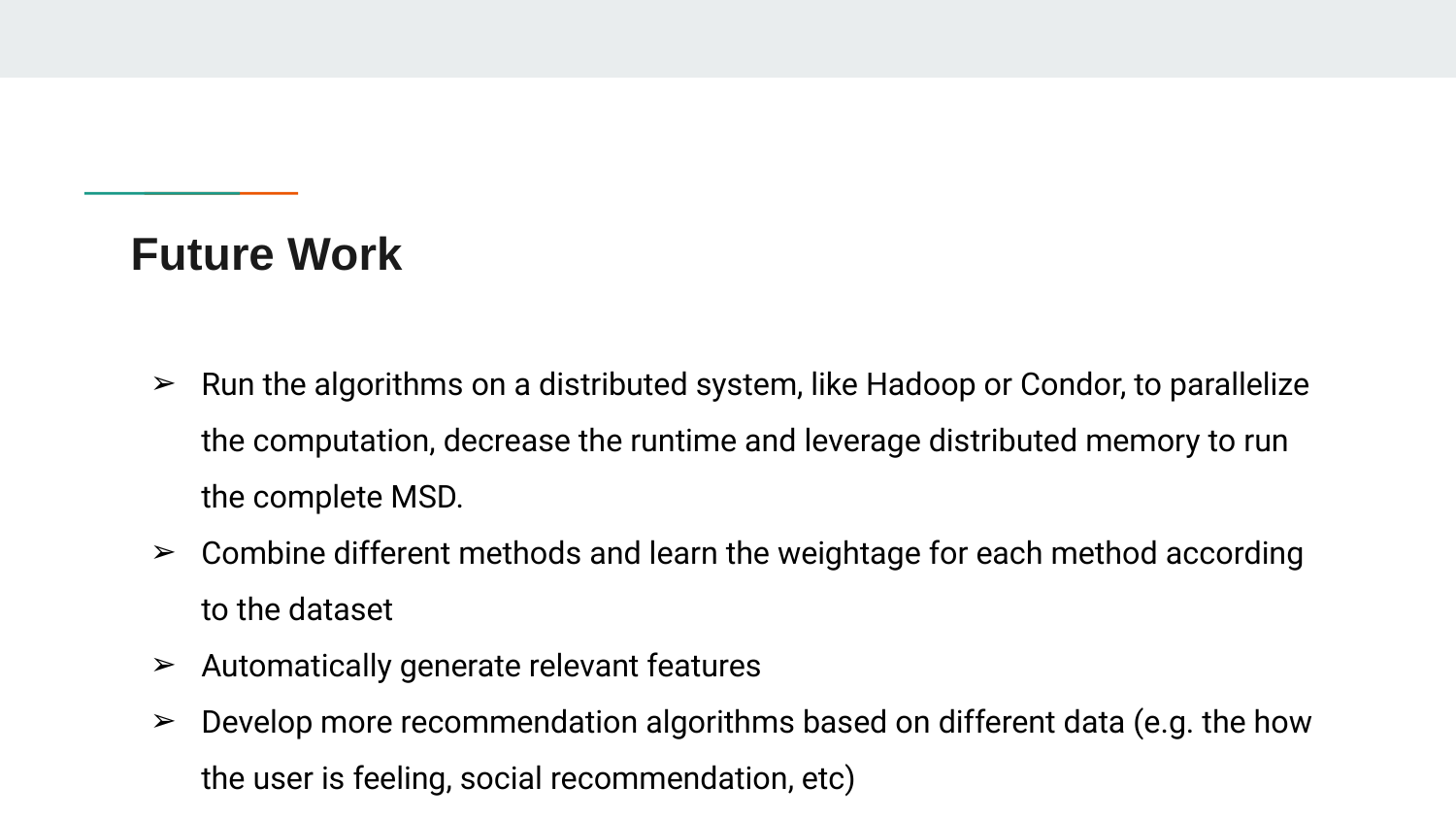

# Future Work
Run the algorithms on a distributed system, like Hadoop or Condor, to parallelize the computation, decrease the runtime and leverage distributed memory to run the complete MSD.
Combine different methods and learn the weightage for each method according to the dataset
Automatically generate relevant features
Develop more recommendation algorithms based on different data (e.g. the how the user is feeling, social recommendation, etc)